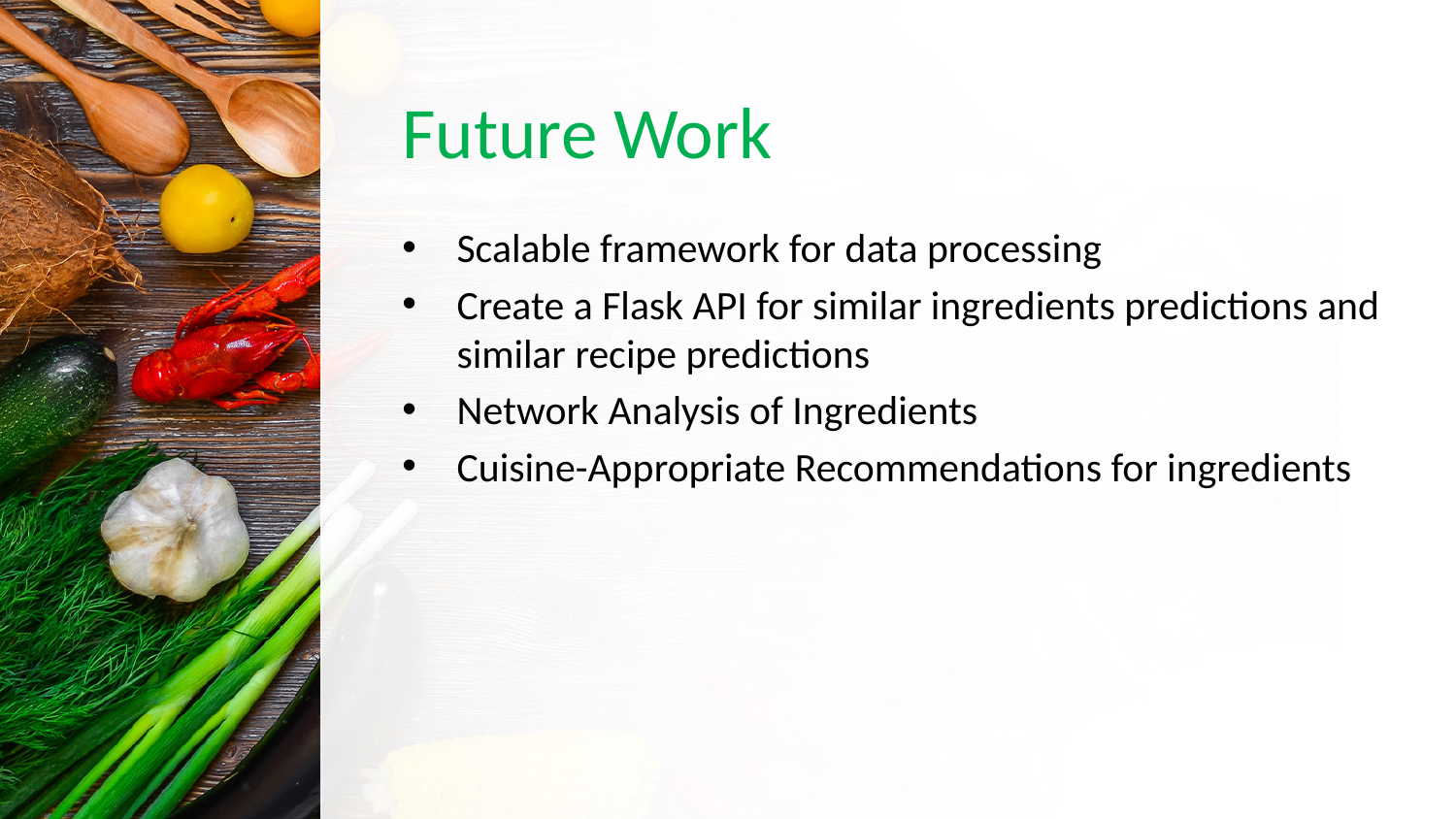

# Future Work
Scalable framework for data processing
Create a Flask API for similar ingredients predictions and similar recipe predictions
Network Analysis of Ingredients
Cuisine-Appropriate Recommendations for ingredients